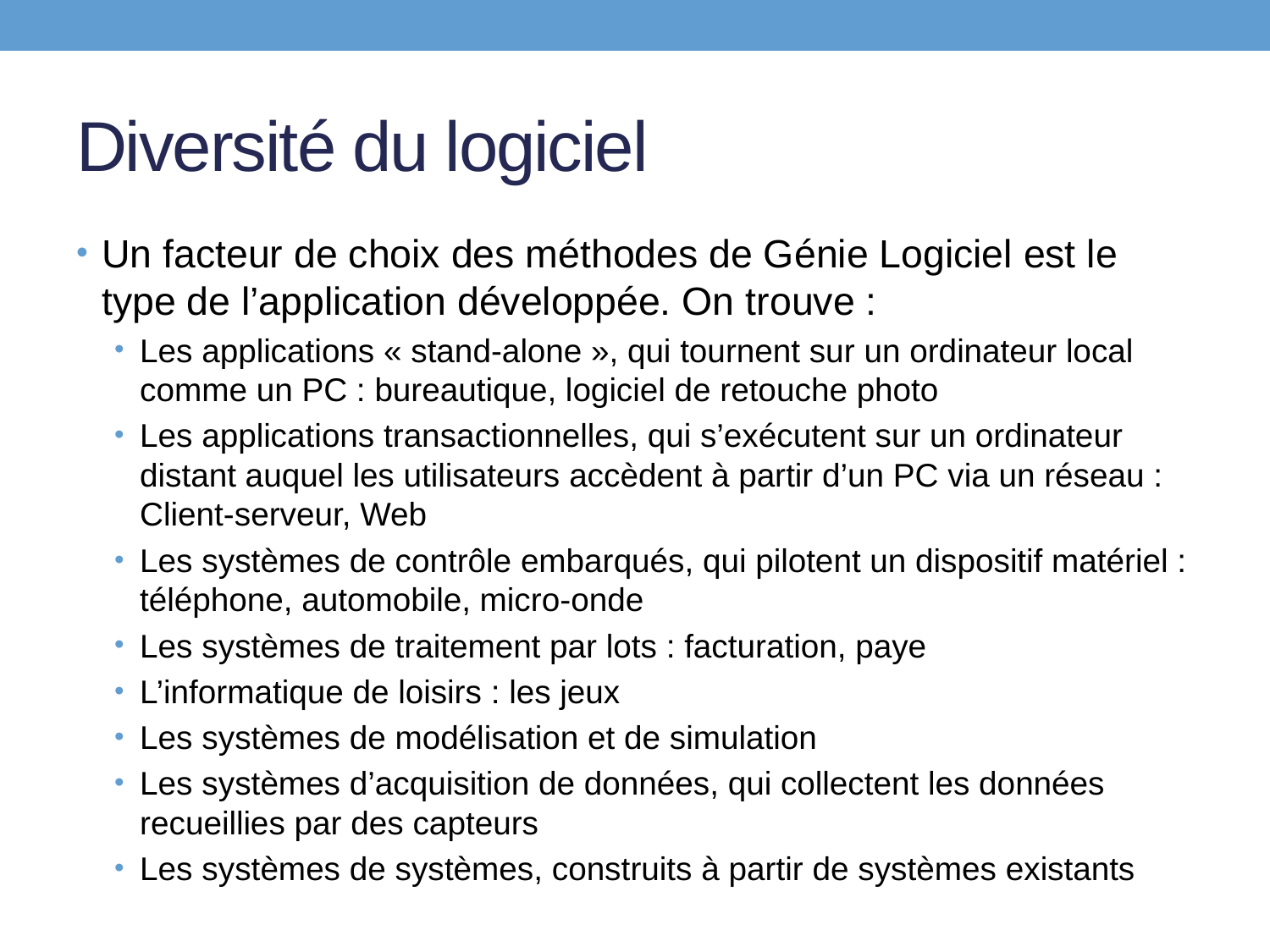

# Diversité du logiciel
Un facteur de choix des méthodes de Génie Logiciel est le type de l’application développée. On trouve :
Les applications « stand-alone », qui tournent sur un ordinateur local comme un PC : bureautique, logiciel de retouche photo
Les applications transactionnelles, qui s’exécutent sur un ordinateur distant auquel les utilisateurs accèdent à partir d’un PC via un réseau : Client-serveur, Web
Les systèmes de contrôle embarqués, qui pilotent un dispositif matériel : téléphone, automobile, micro-onde
Les systèmes de traitement par lots : facturation, paye
L’informatique de loisirs : les jeux
Les systèmes de modélisation et de simulation
Les systèmes d’acquisition de données, qui collectent les données recueillies par des capteurs
Les systèmes de systèmes, construits à partir de systèmes existants